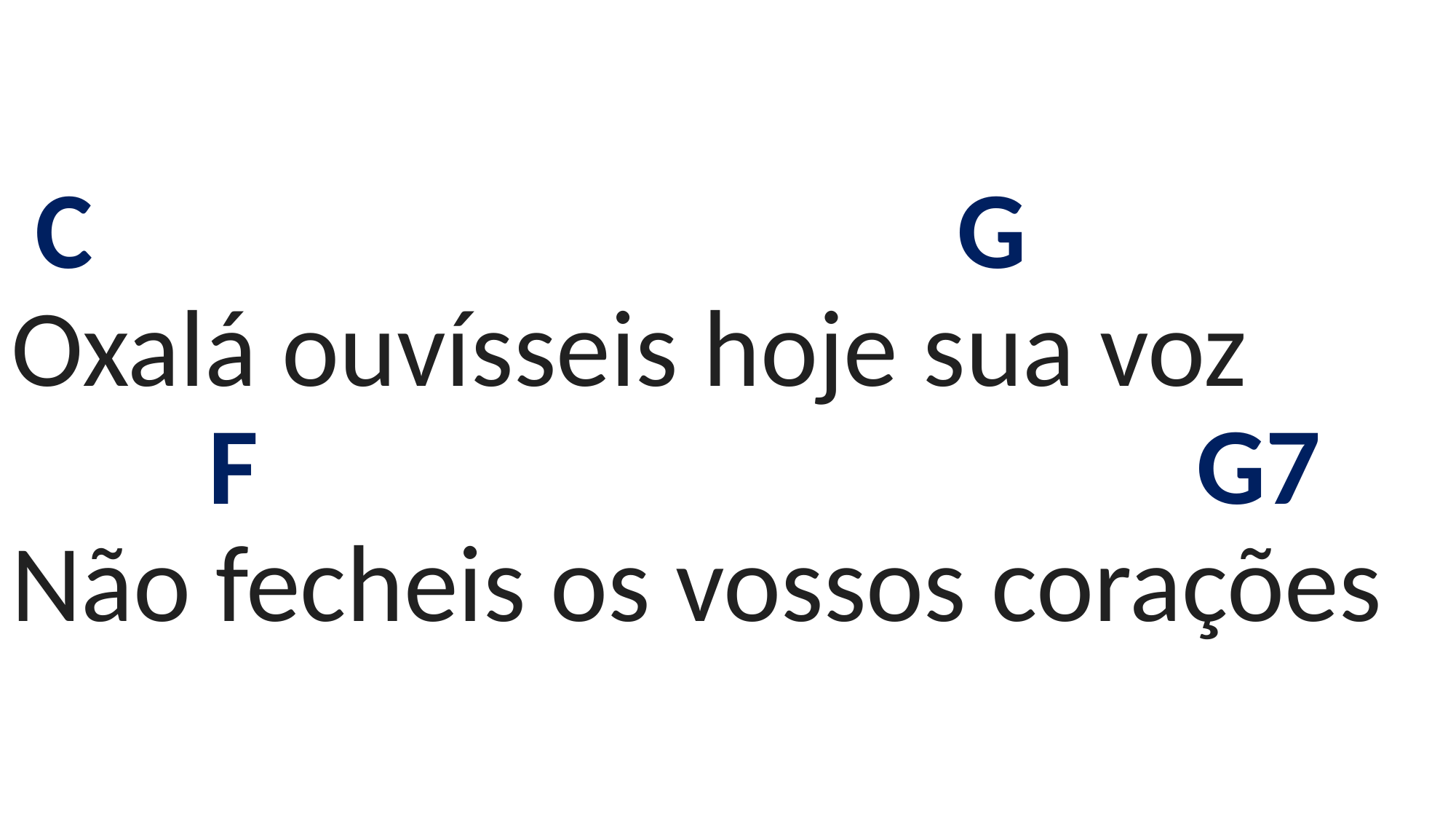

# C                                   G Oxalá ouvísseis hoje sua voz F                                      G7 Não fecheis os vossos corações